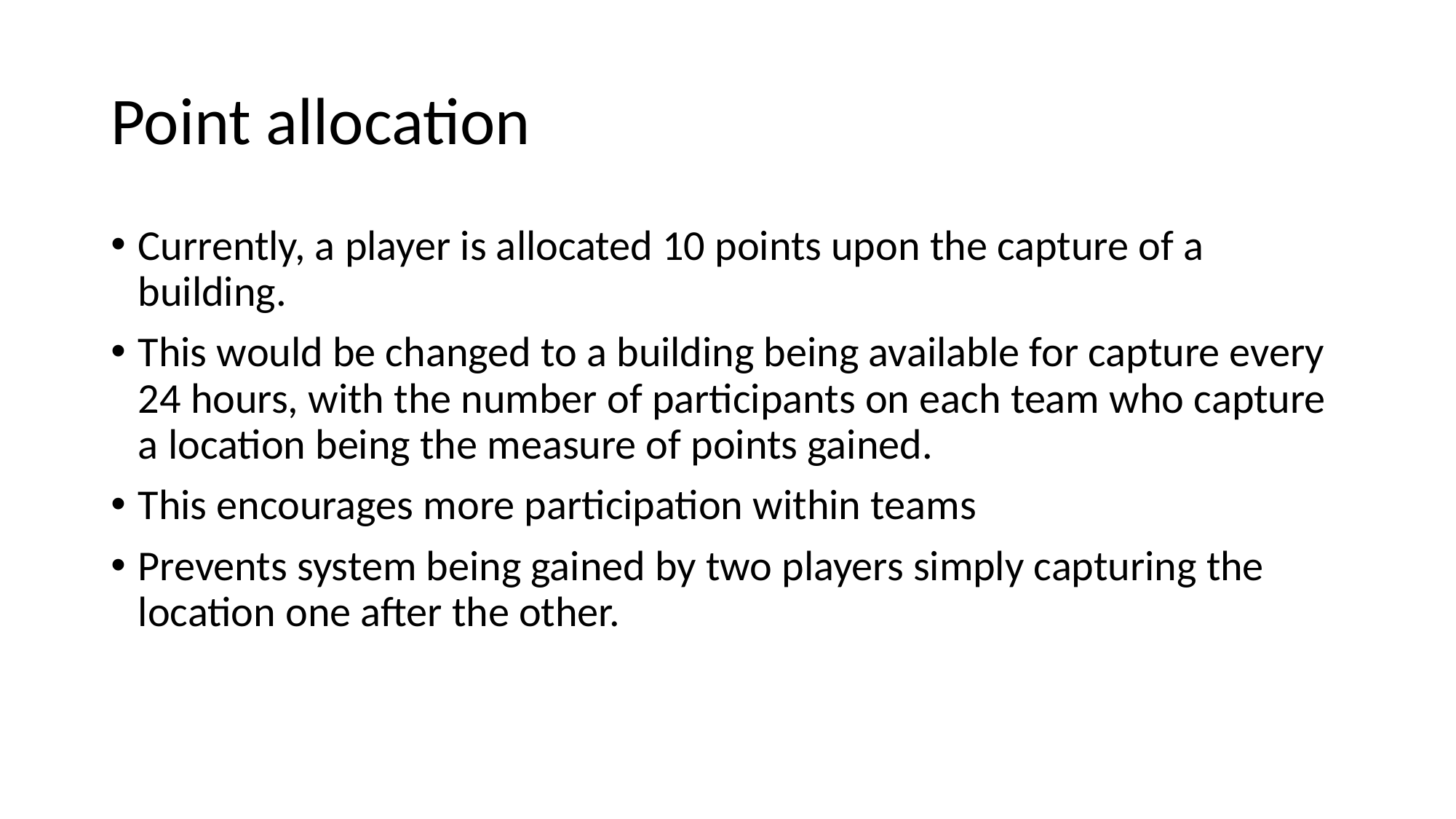

# Point allocation
Currently, a player is allocated 10 points upon the capture of a building.
This would be changed to a building being available for capture every 24 hours, with the number of participants on each team who capture a location being the measure of points gained.
This encourages more participation within teams
Prevents system being gained by two players simply capturing the location one after the other.